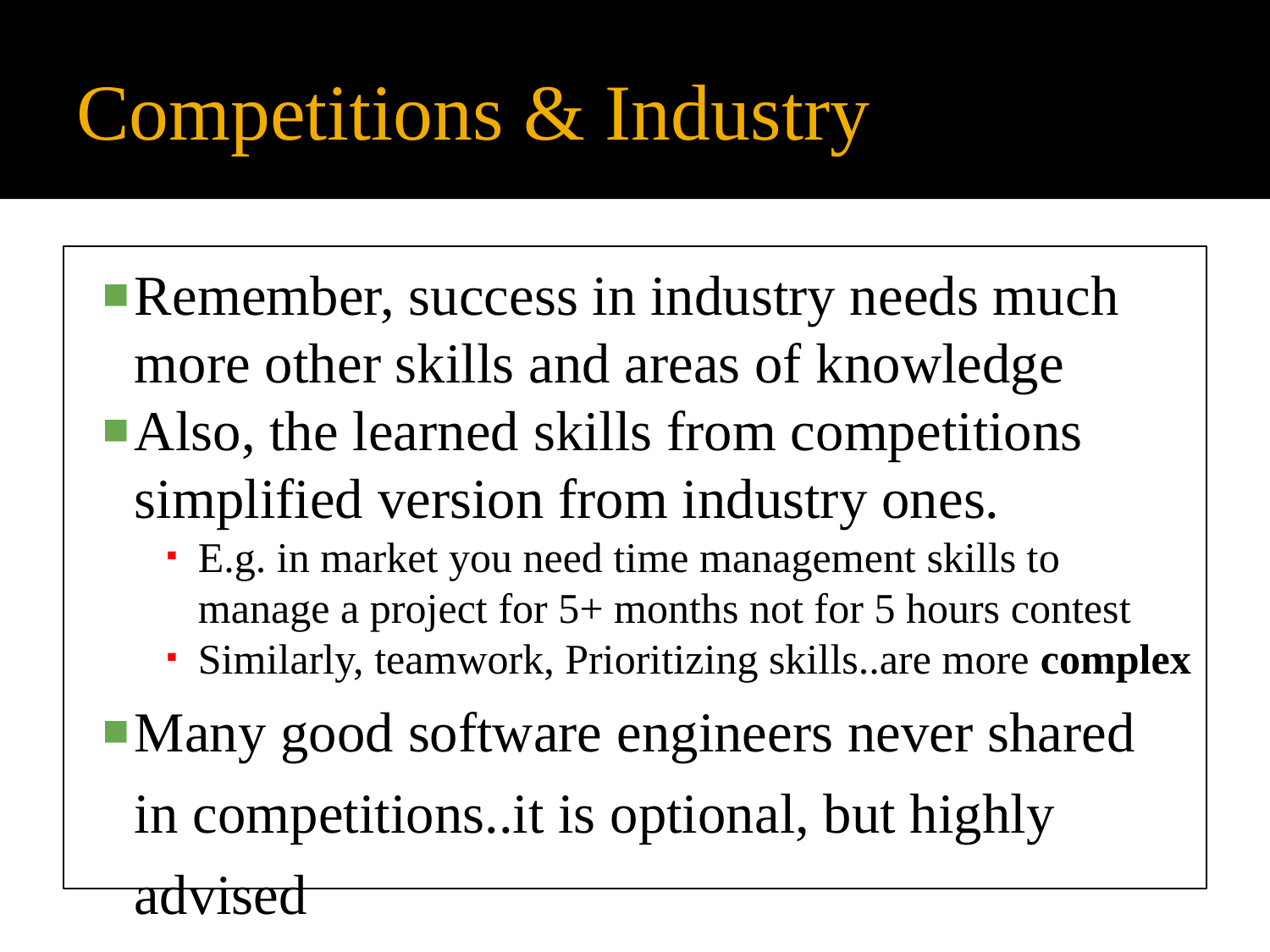

# Competitions & Industry
Remember, success in industry needs much more other skills and areas of knowledge
Also, the learned skills from competitions simplified version from industry ones.
E.g. in market you need time management skills to manage a project for 5+ months not for 5 hours contest
Similarly, teamwork, Prioritizing skills..are more complex
Many good software engineers never shared in competitions..it is optional, but highly advised